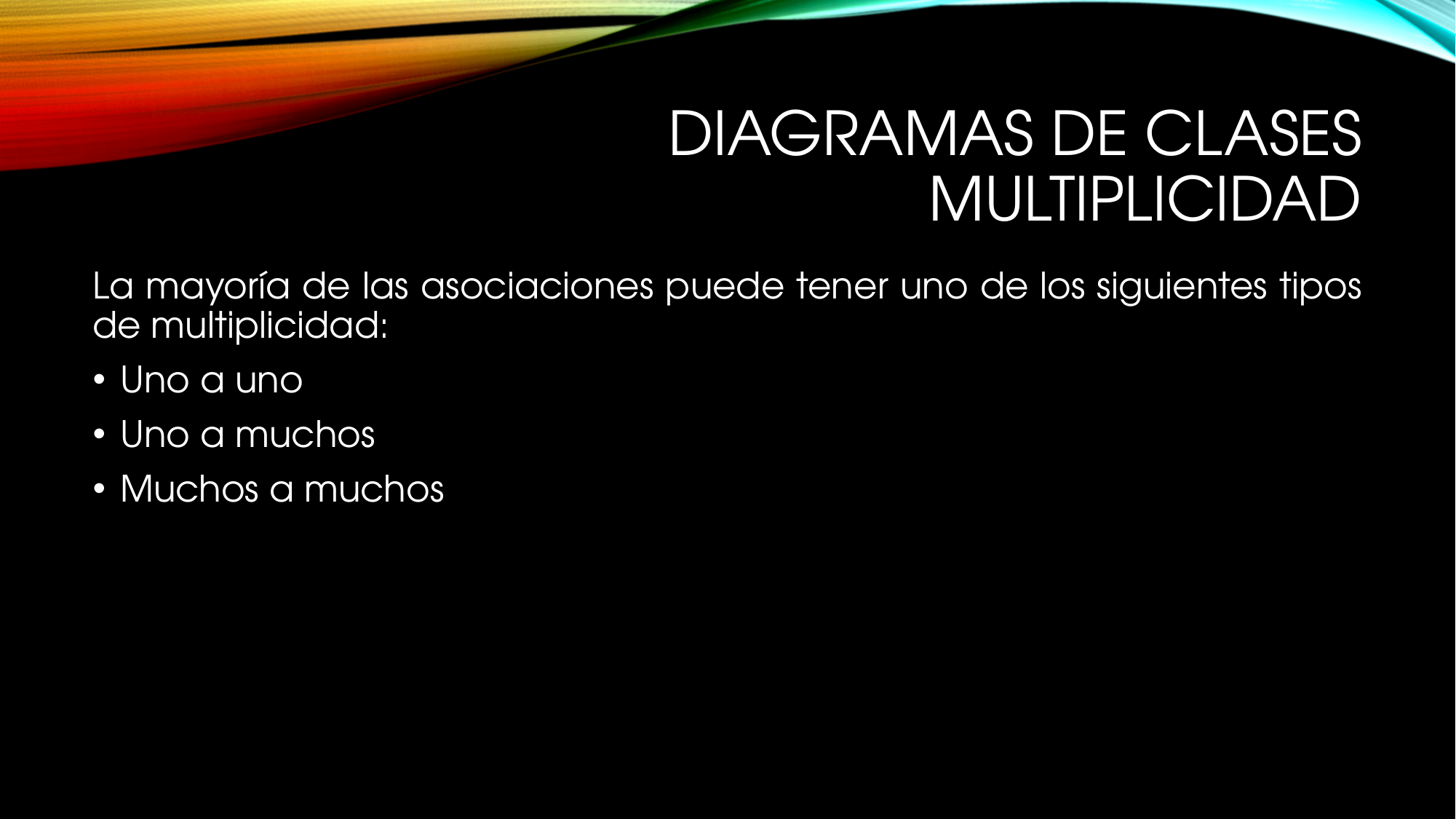

# Diagramas de clases Multiplicidad
La mayoría de las asociaciones puede tener uno de los siguientes tipos de multiplicidad:
Uno a uno
Uno a muchos
Muchos a muchos